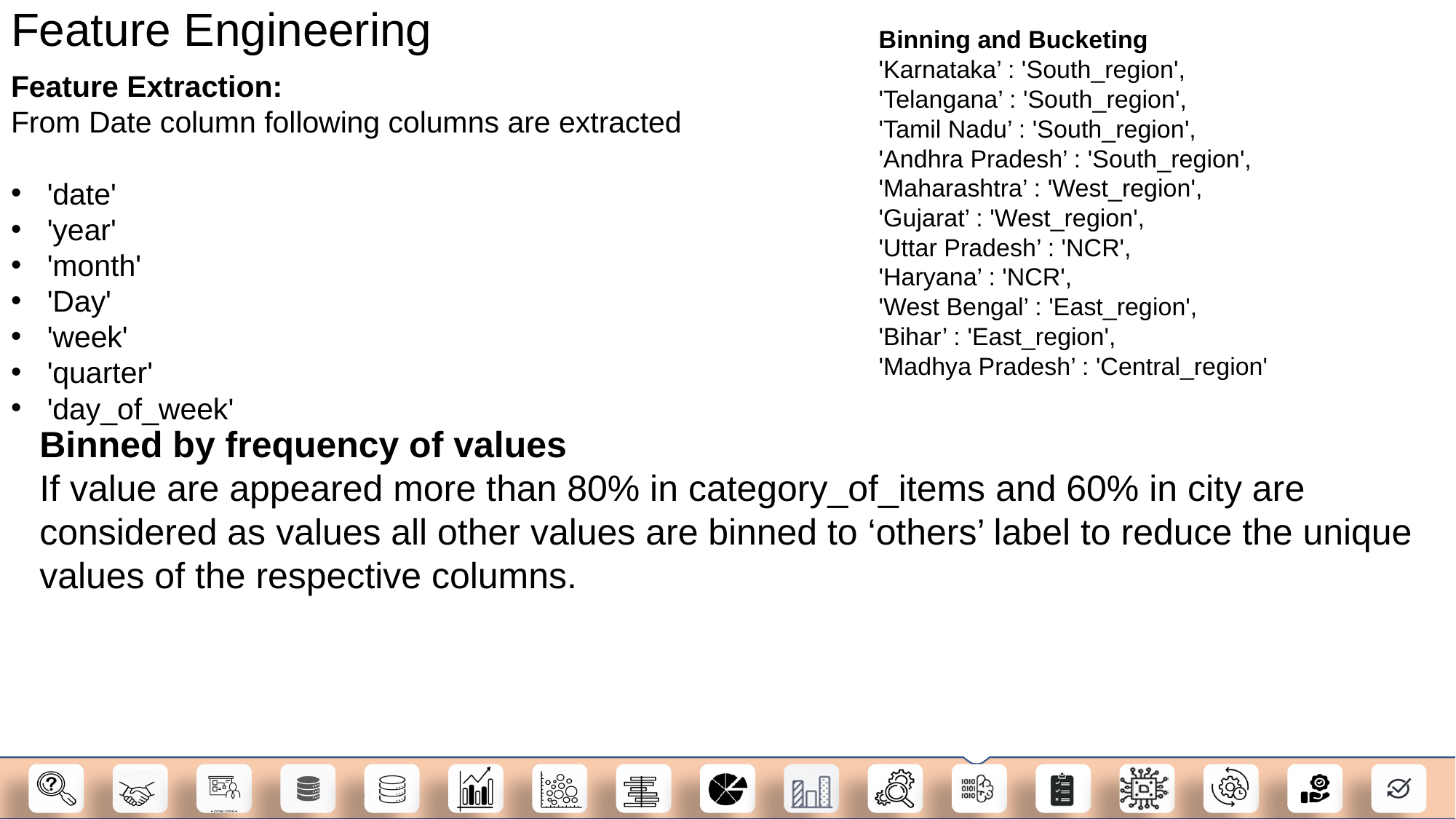

Feature Engineering
Binning and Bucketing
'Karnataka’ : 'South_region',
'Telangana’ : 'South_region',
'Tamil Nadu’ : 'South_region',
'Andhra Pradesh’ : 'South_region',
'Maharashtra’ : 'West_region',
'Gujarat’ : 'West_region',
'Uttar Pradesh’ : 'NCR',
'Haryana’ : 'NCR',
'West Bengal’ : 'East_region',
'Bihar’ : 'East_region',
'Madhya Pradesh’ : 'Central_region'
Feature Extraction:
From Date column following columns are extracted

'date'
'year'
'month'
'Day'
'week'
'quarter'
'day_of_week'
Binned by frequency of values
If value are appeared more than 80% in category_of_items and 60% in city are considered as values all other values are binned to ‘others’ label to reduce the unique values of the respective columns.